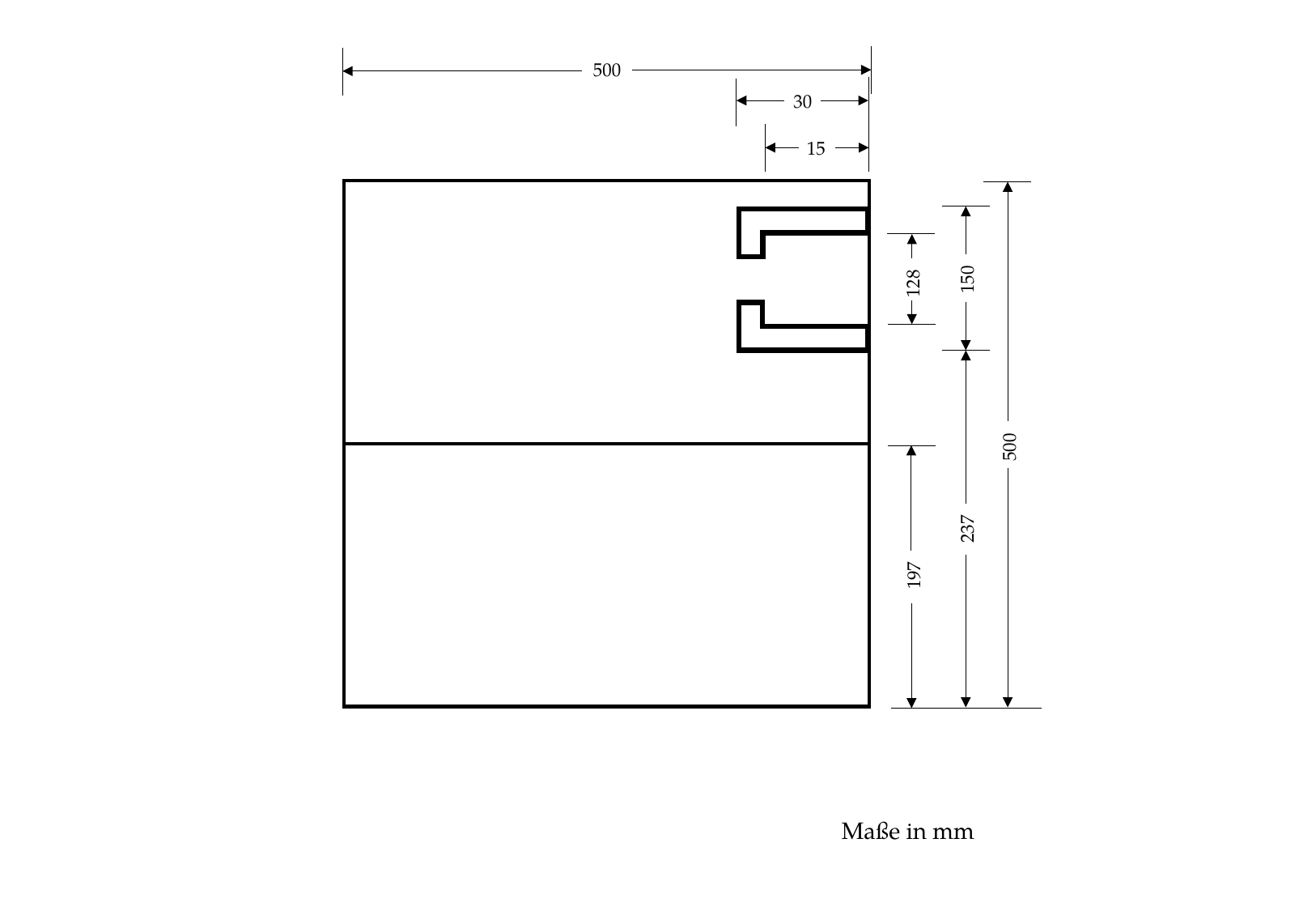

500
30
15

128
150

500
237
197
Maße in mm